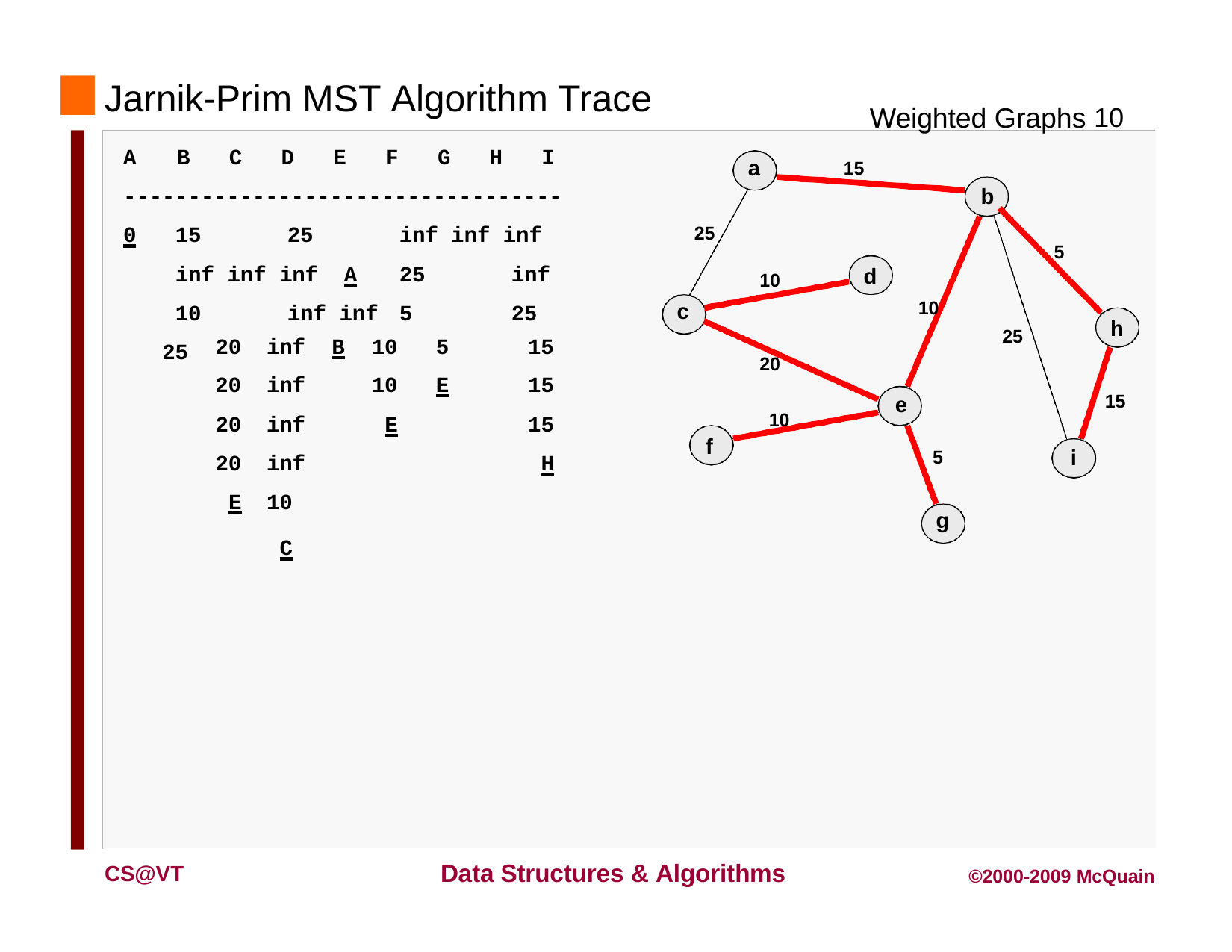

# Jarnik-Prim MST Algorithm Trace
Weighted Graphs 10
A	B	C	D	E	F	G	H	I
----------------------------------

a
15
b
0	15	25	inf inf inf inf inf inf  A	25	inf 10	inf inf	5	25
25	inf 10	inf inf	B	15
25
5
d
10
10
c
h
25
| 20 | inf | B | 10 | 5 | 15 |
| --- | --- | --- | --- | --- | --- |
| 20 | inf |  | 10 | E | 15 |
| 20 | inf |  | E |  | 15 |
| 20 | inf |  |  |  | H |
| E | 10 |  |  |  |  |
20
15
e
10
f
i
5
g
C
Data Structures & Algorithms
CS@VT
©2000-2009 McQuain